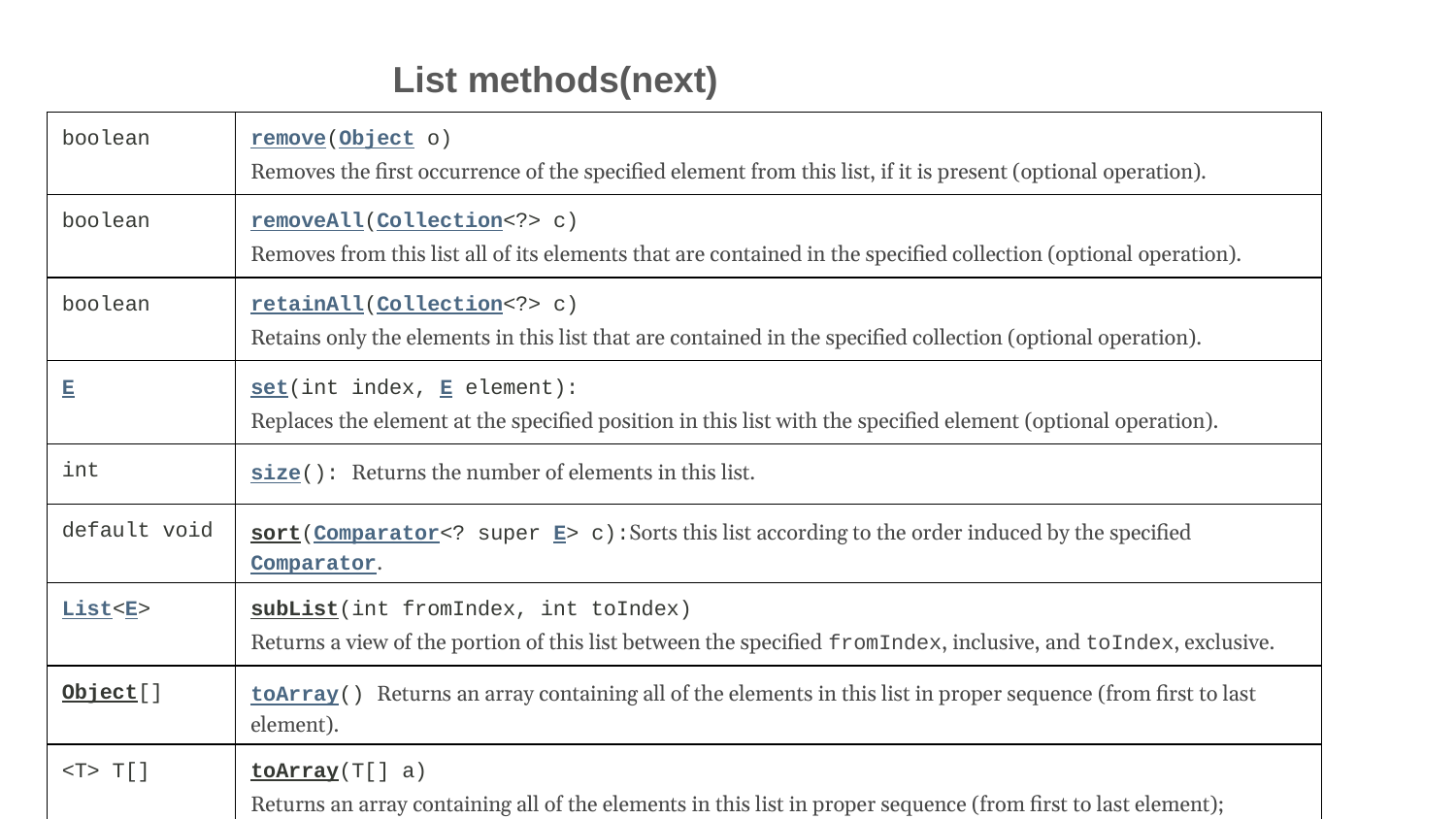

List methods(next)
| boolean | remove(Object o) Removes the first occurrence of the specified element from this list, if it is present (optional operation). |
| --- | --- |
| boolean | removeAll(Collection<?> c) Removes from this list all of its elements that are contained in the specified collection (optional operation). |
| boolean | retainAll(Collection<?> c) Retains only the elements in this list that are contained in the specified collection (optional operation). |
| E | set(int index, E element): Replaces the element at the specified position in this list with the specified element (optional operation). |
| int | size(): Returns the number of elements in this list. |
| default void | sort(Comparator<? super E> c):Sorts this list according to the order induced by the specified Comparator. |
| List<E> | subList(int fromIndex, int toIndex) Returns a view of the portion of this list between the specified fromIndex, inclusive, and toIndex, exclusive. |
| Object[] | toArray() Returns an array containing all of the elements in this list in proper sequence (from first to last element). |
| <T> T[] | toArray(T[] a) Returns an array containing all of the elements in this list in proper sequence (from first to last element); |